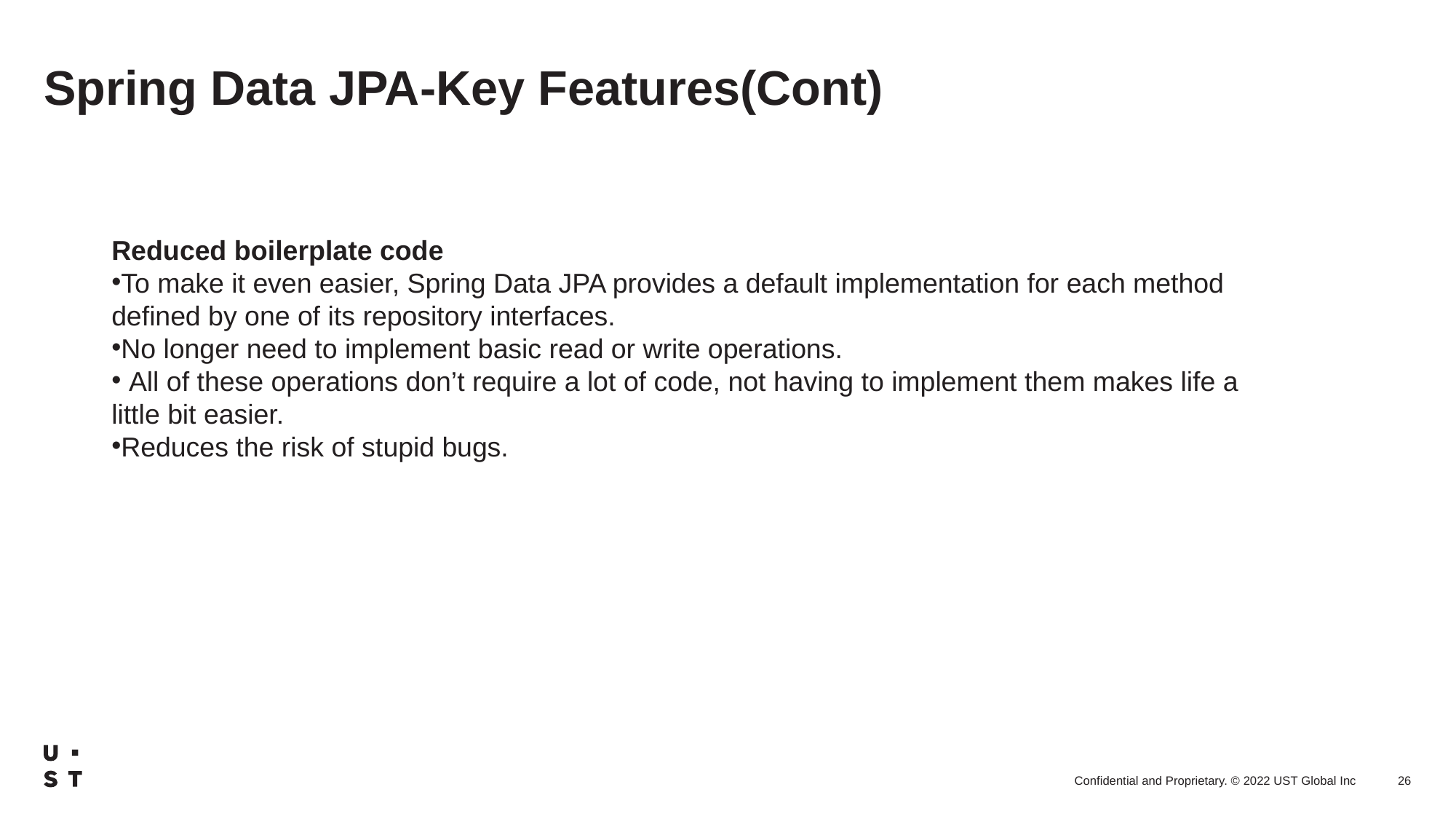

# Spring Data JPA-Key Features(Cont)

Reduced boilerplate code
To make it even easier, Spring Data JPA provides a default implementation for each method defined by one of its repository interfaces.
No longer need to implement basic read or write operations.
 All of these operations don’t require a lot of code, not having to implement them makes life a little bit easier.
Reduces the risk of stupid bugs.